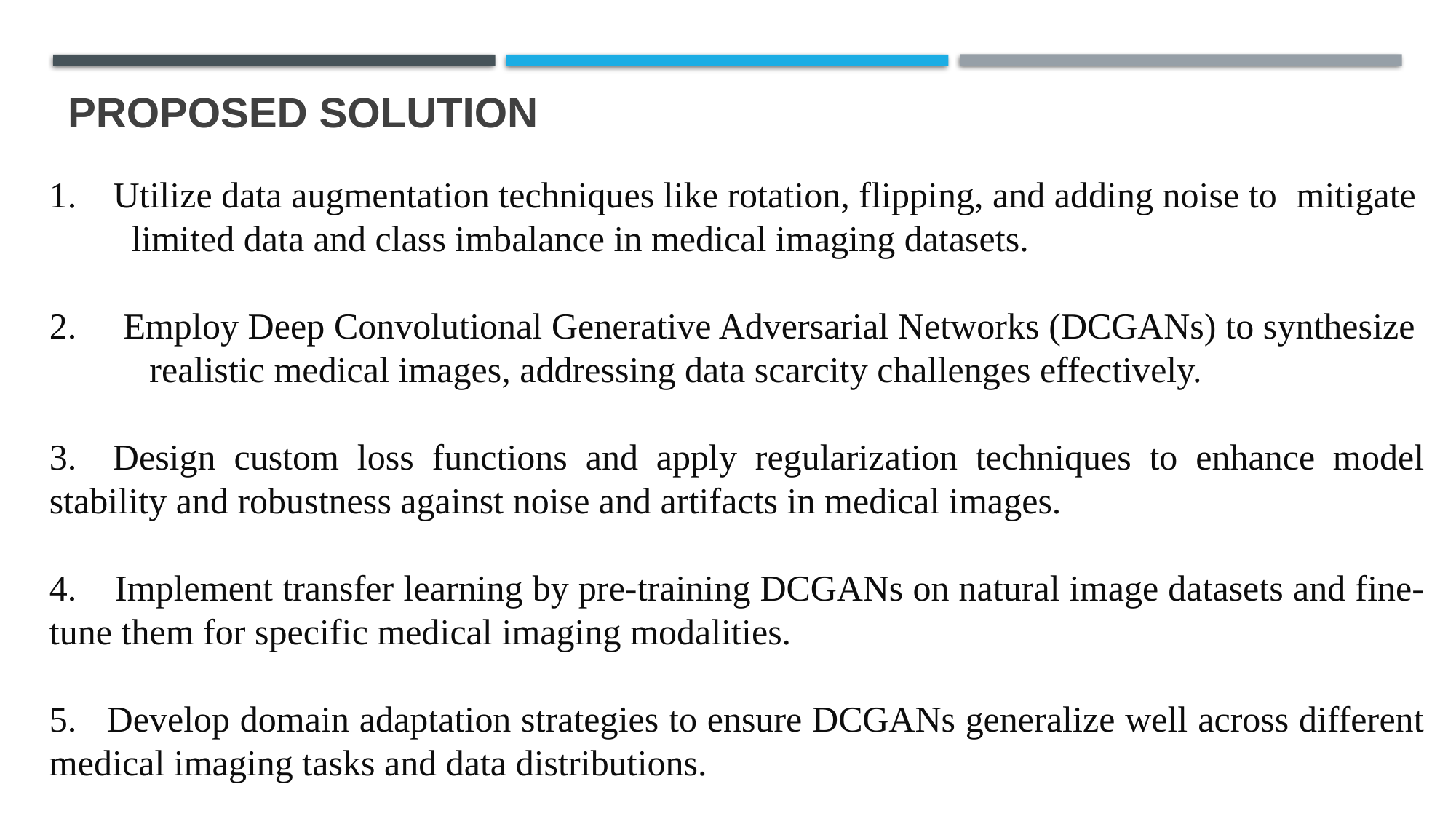

# Proposed solution
    Utilize data augmentation techniques like rotation, flipping, and adding noise to  mitigate           limited data and class imbalance in medical imaging datasets.

     Employ Deep Convolutional Generative Adversarial Networks (DCGANs) to synthesize             realistic medical images, addressing data scarcity challenges effectively.

3.  Design custom loss functions and apply regularization techniques to enhance model stability and robustness against noise and artifacts in medical images.

4.    Implement transfer learning by pre-training DCGANs on natural image datasets and fine-tune them for specific medical imaging modalities.

5.   Develop domain adaptation strategies to ensure DCGANs generalize well across different medical imaging tasks and data distributions.